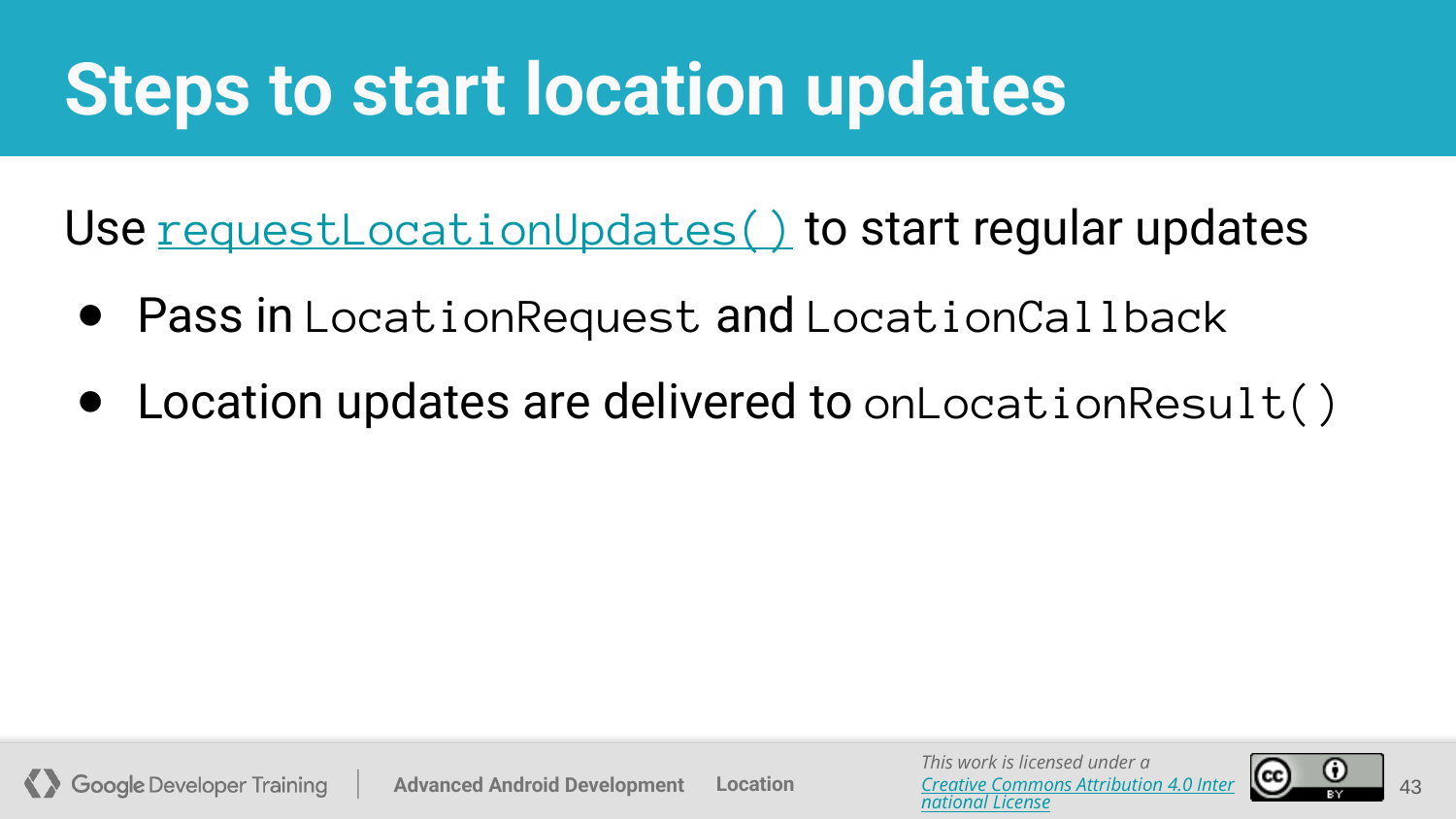

# Steps to start location updates
Use requestLocationUpdates() to start regular updates
Pass in LocationRequest and LocationCallback
Location updates are delivered to onLocationResult()
43